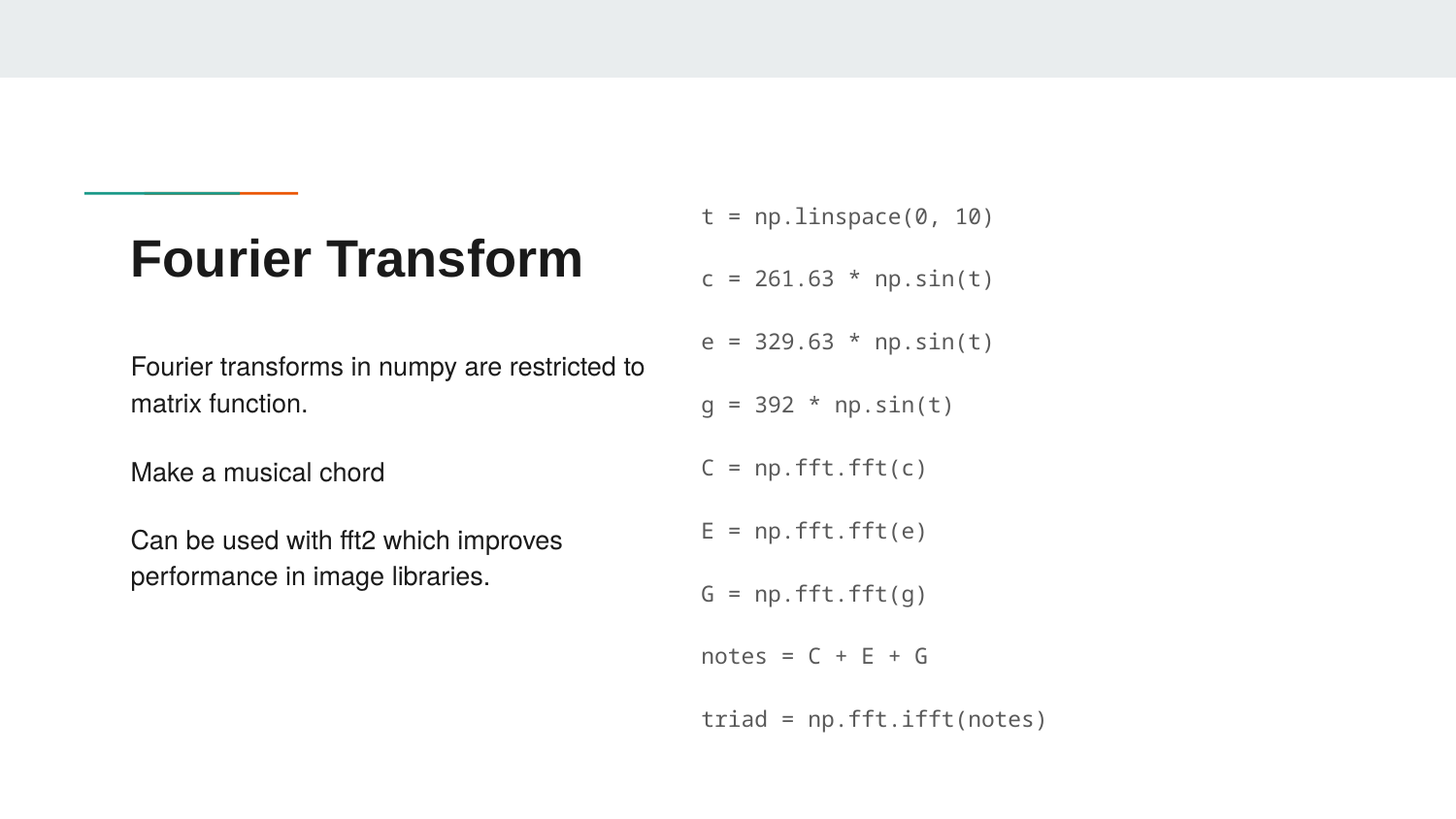

t = np.linspace(0, 10)
c = 261.63 * np.sin(t)
e = 329.63 * np.sin(t)
g = 392 * np.sin(t)
C = np.fft.fft(c)
E = np.fft.fft(e)
G = np.fft.fft(g)
notes = C + E + G
triad = np.fft.ifft(notes)
# Fourier Transform
Fourier transforms in numpy are restricted to matrix function.
Make a musical chord
Can be used with fft2 which improves performance in image libraries.